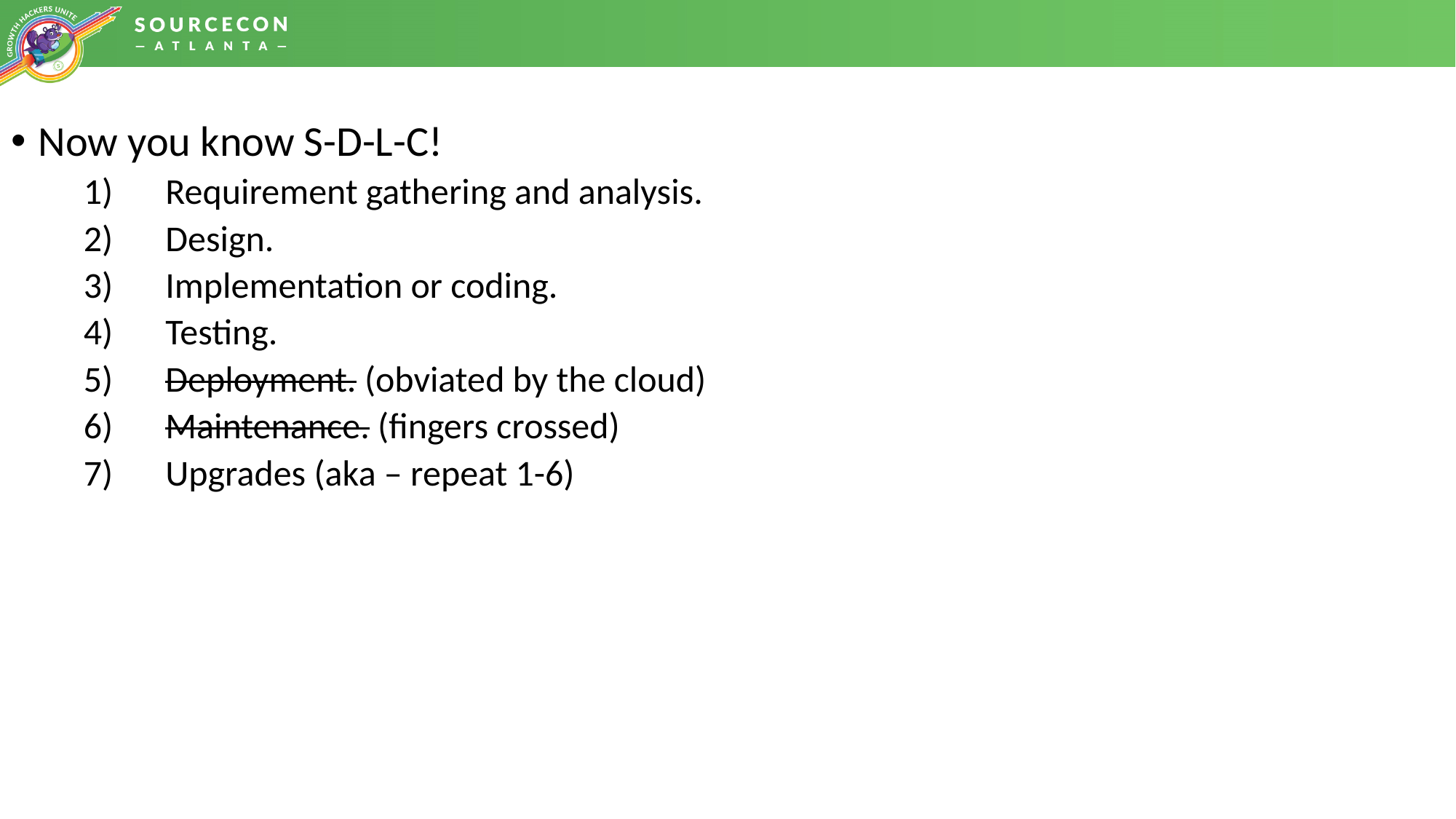

Now you know S-D-L-C!
Requirement gathering and analysis.
Design.
Implementation or coding.
Testing.
Deployment. (obviated by the cloud)
Maintenance. (fingers crossed)
Upgrades (aka – repeat 1-6)